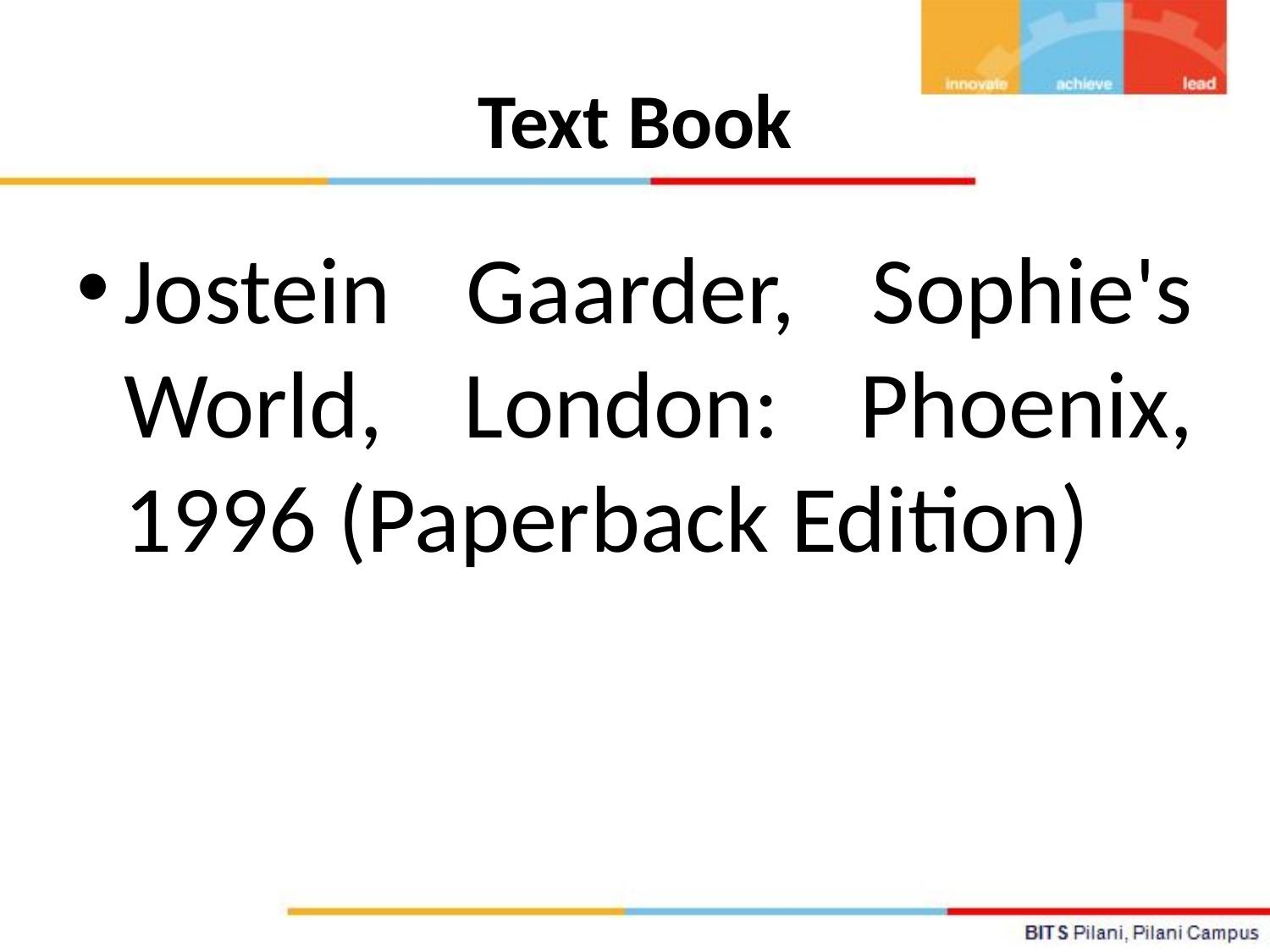

# Text Book
Jostein Gaarder, Sophie's World, London: Phoenix, 1996 (Paperback Edition)